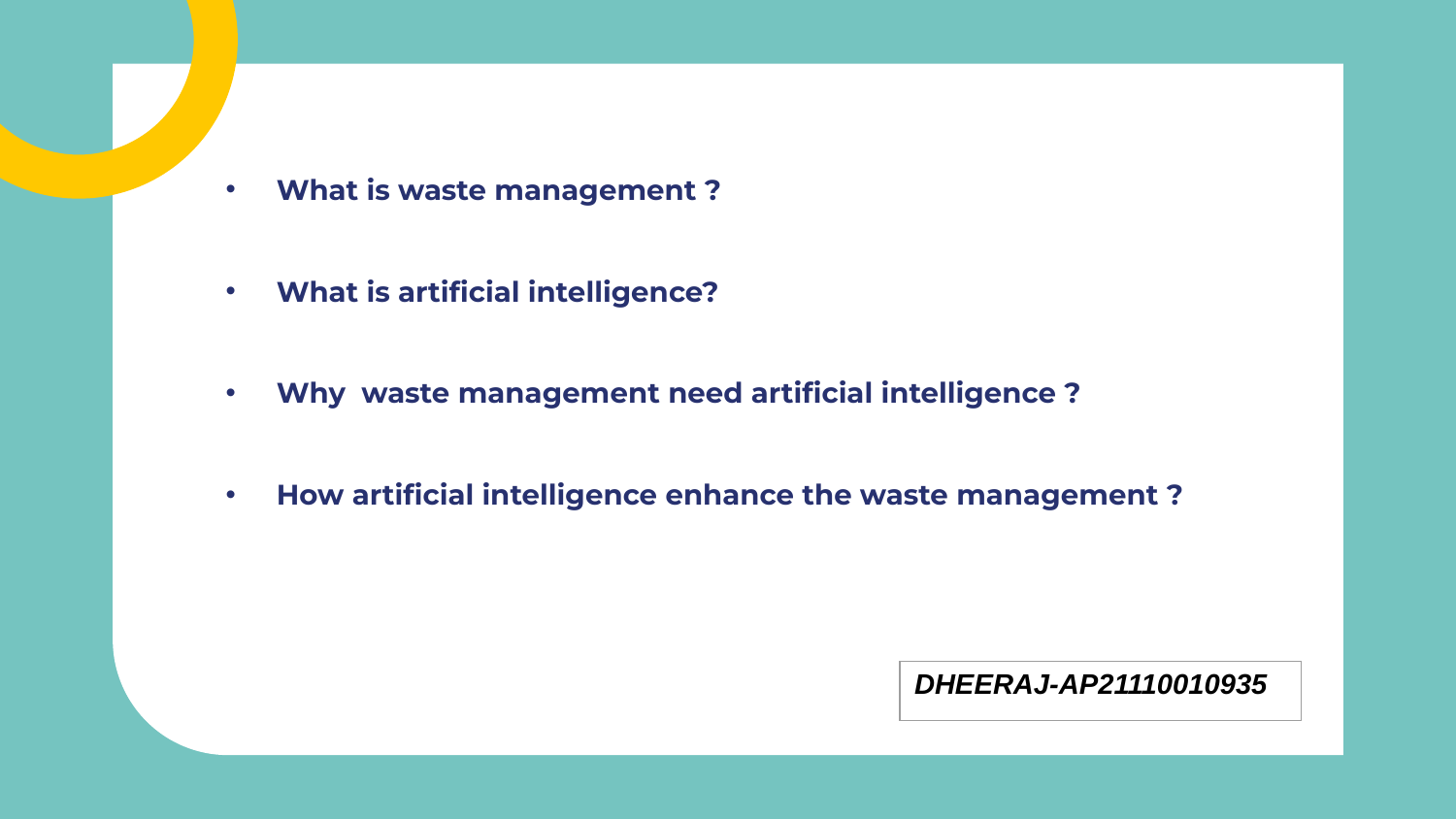

What is waste management ?

What is artificial intelligence?

Why  waste management need artificial intelligence ?

How artificial intelligence enhance the waste management ?
| DHEERAJ-AP21110010935 |
| --- |